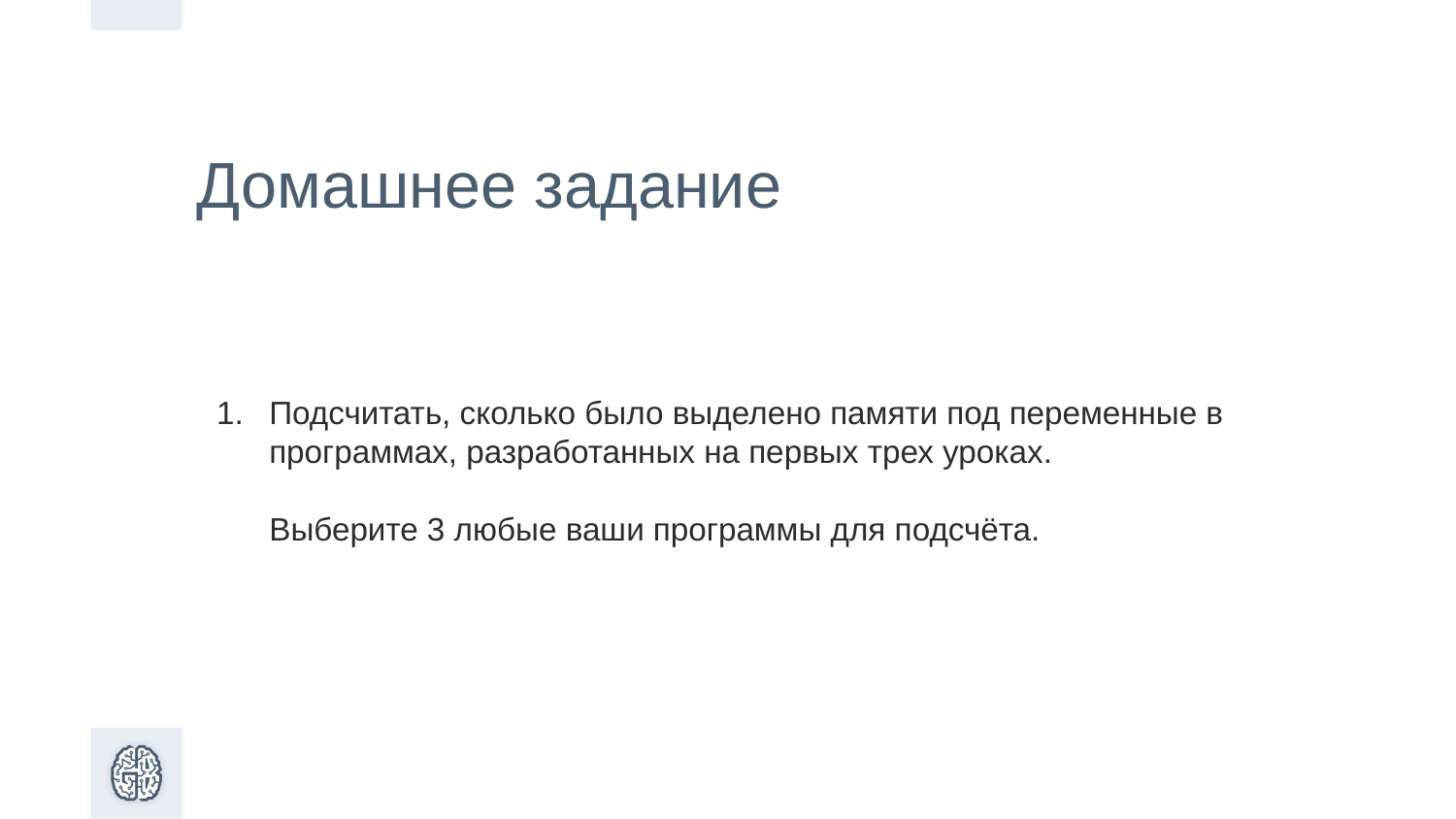

Домашнее задание
Подсчитать, сколько было выделено памяти под переменные в программах, разработанных на первых трех уроках.
Выберите 3 любые ваши программы для подсчёта.